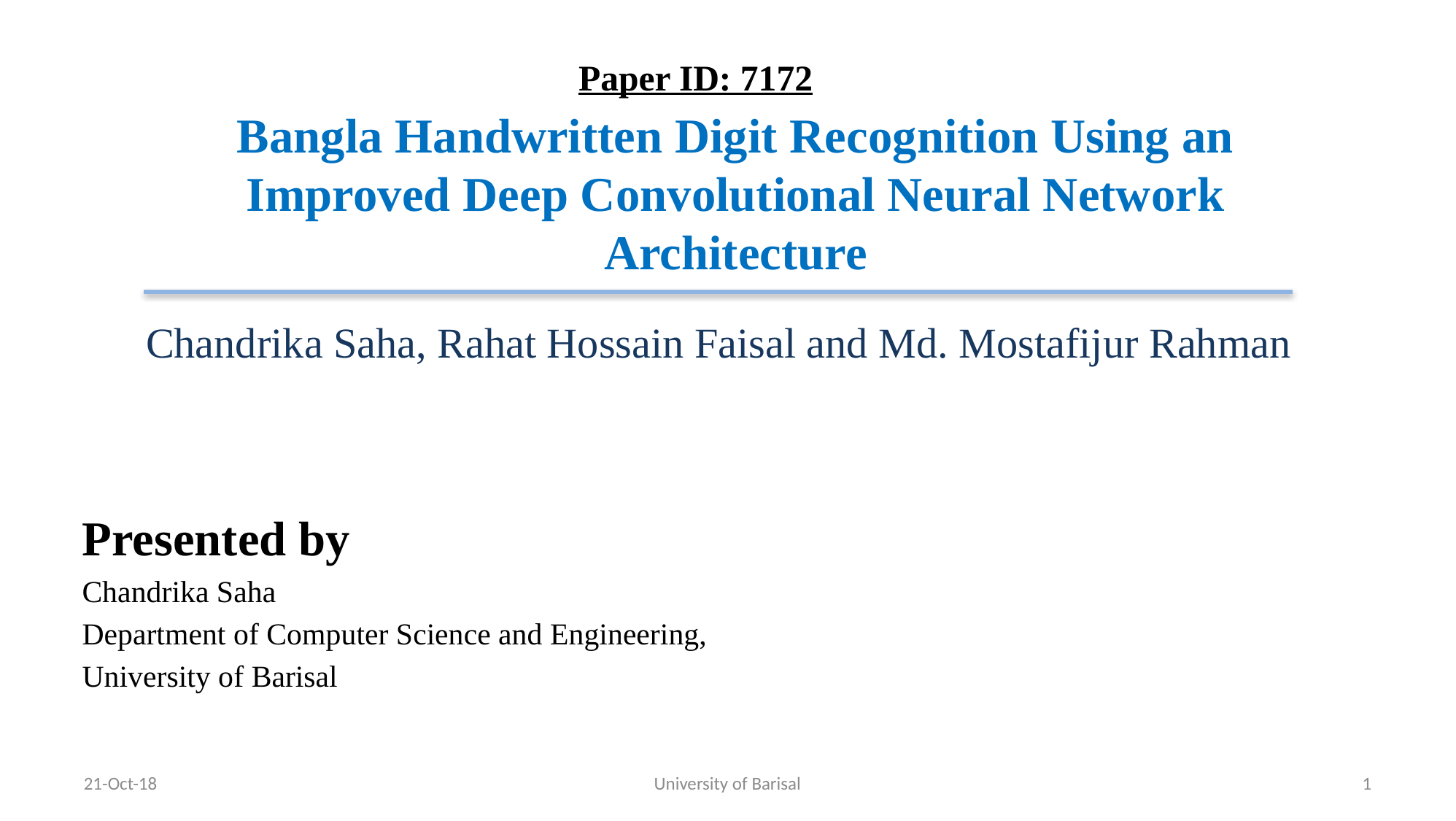

Paper ID: 7172
# Bangla Handwritten Digit Recognition Using an Improved Deep Convolutional Neural Network Architecture
Chandrika Saha, Rahat Hossain Faisal and Md. Mostafijur Rahman
Presented by
Chandrika Saha
Department of Computer Science and Engineering,
University of Barisal
21-Oct-18
University of Barisal
1